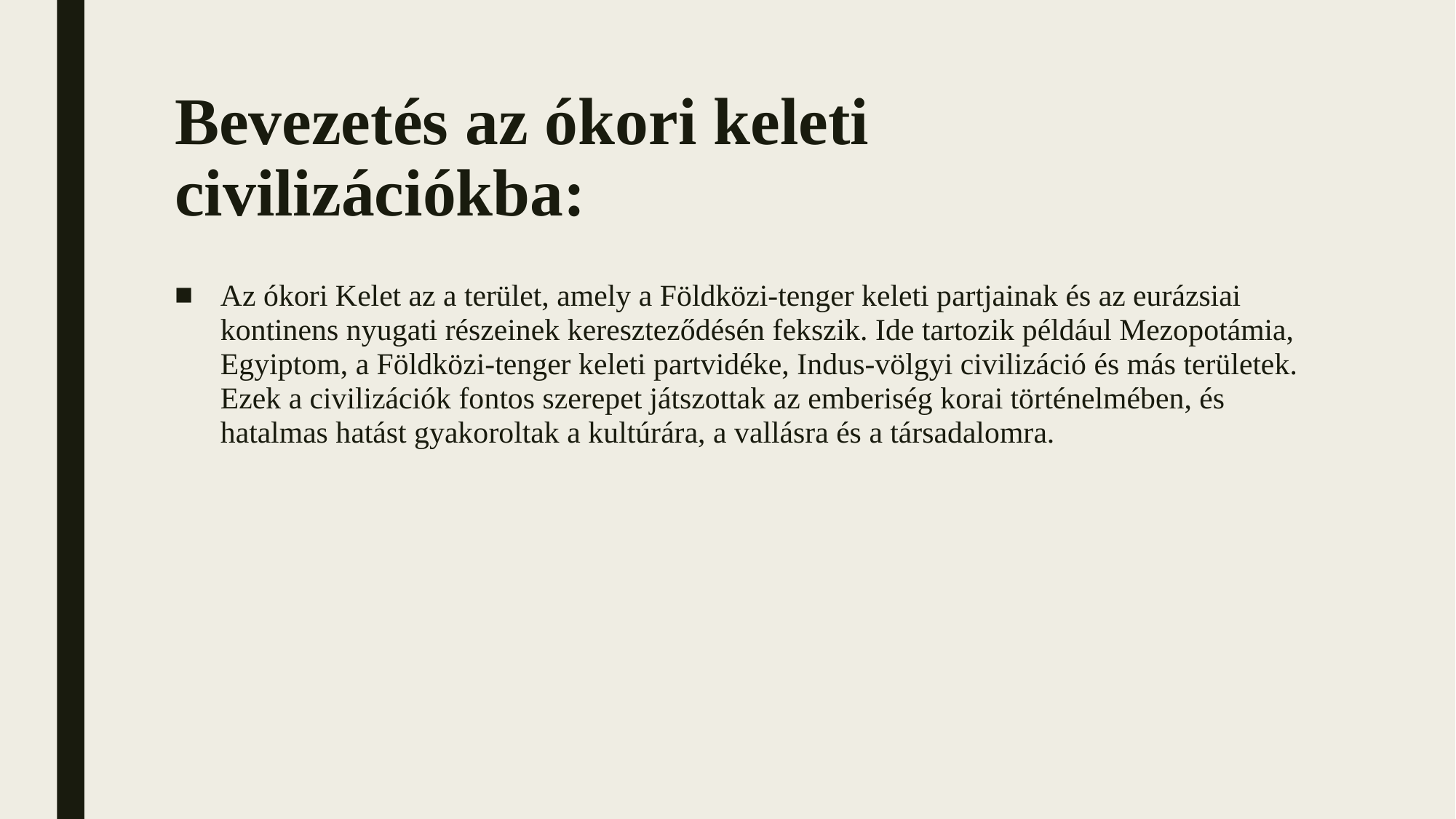

# Bevezetés az ókori keleti civilizációkba:
Az ókori Kelet az a terület, amely a Földközi-tenger keleti partjainak és az eurázsiai kontinens nyugati részeinek kereszteződésén fekszik. Ide tartozik például Mezopotámia, Egyiptom, a Földközi-tenger keleti partvidéke, Indus-völgyi civilizáció és más területek. Ezek a civilizációk fontos szerepet játszottak az emberiség korai történelmében, és hatalmas hatást gyakoroltak a kultúrára, a vallásra és a társadalomra.